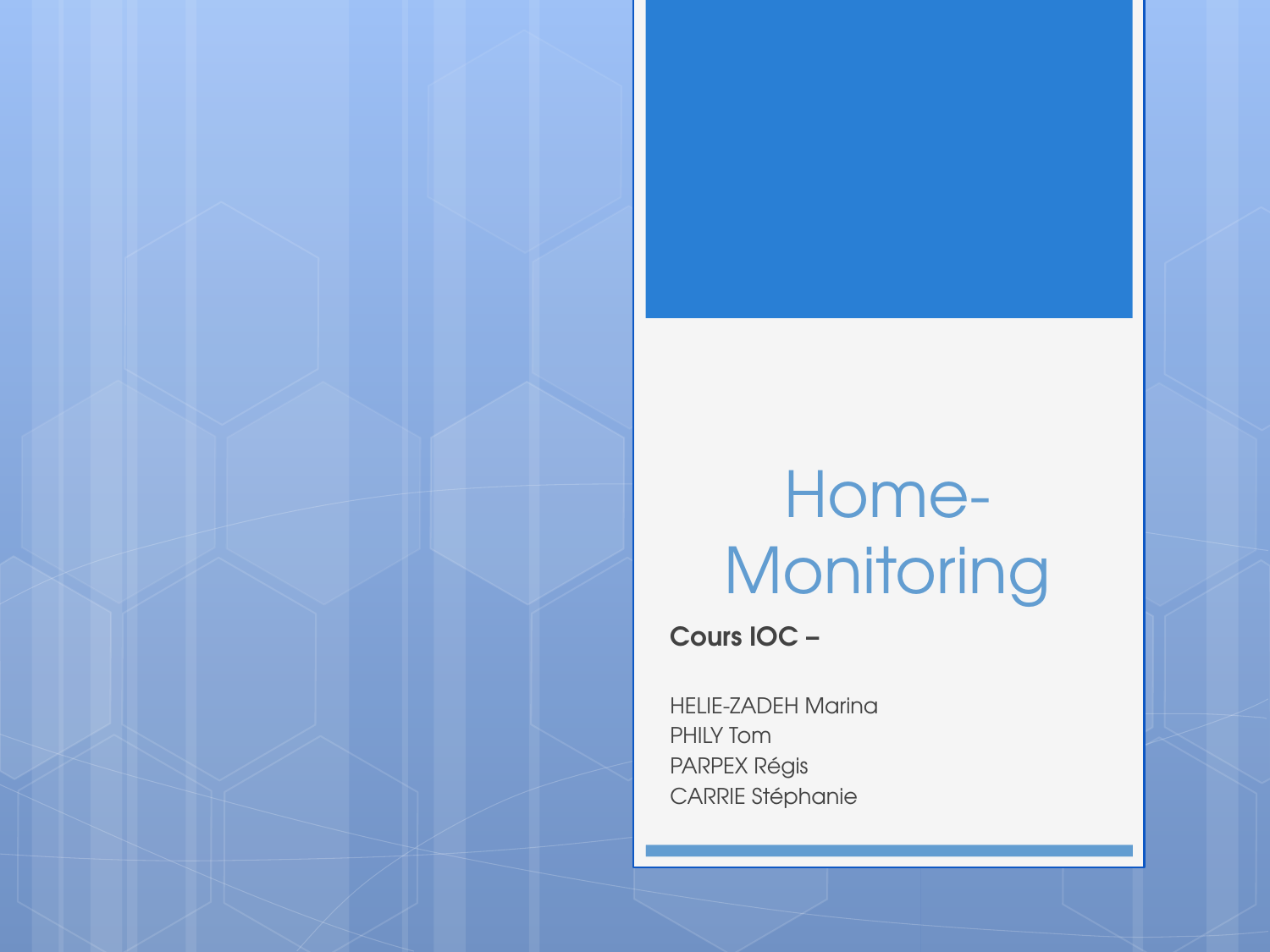

# Home-Monitoring
Cours IOC –

HELIE-ZADEH Marina
PHILY Tom
PARPEX Régis
CARRIE Stéphanie